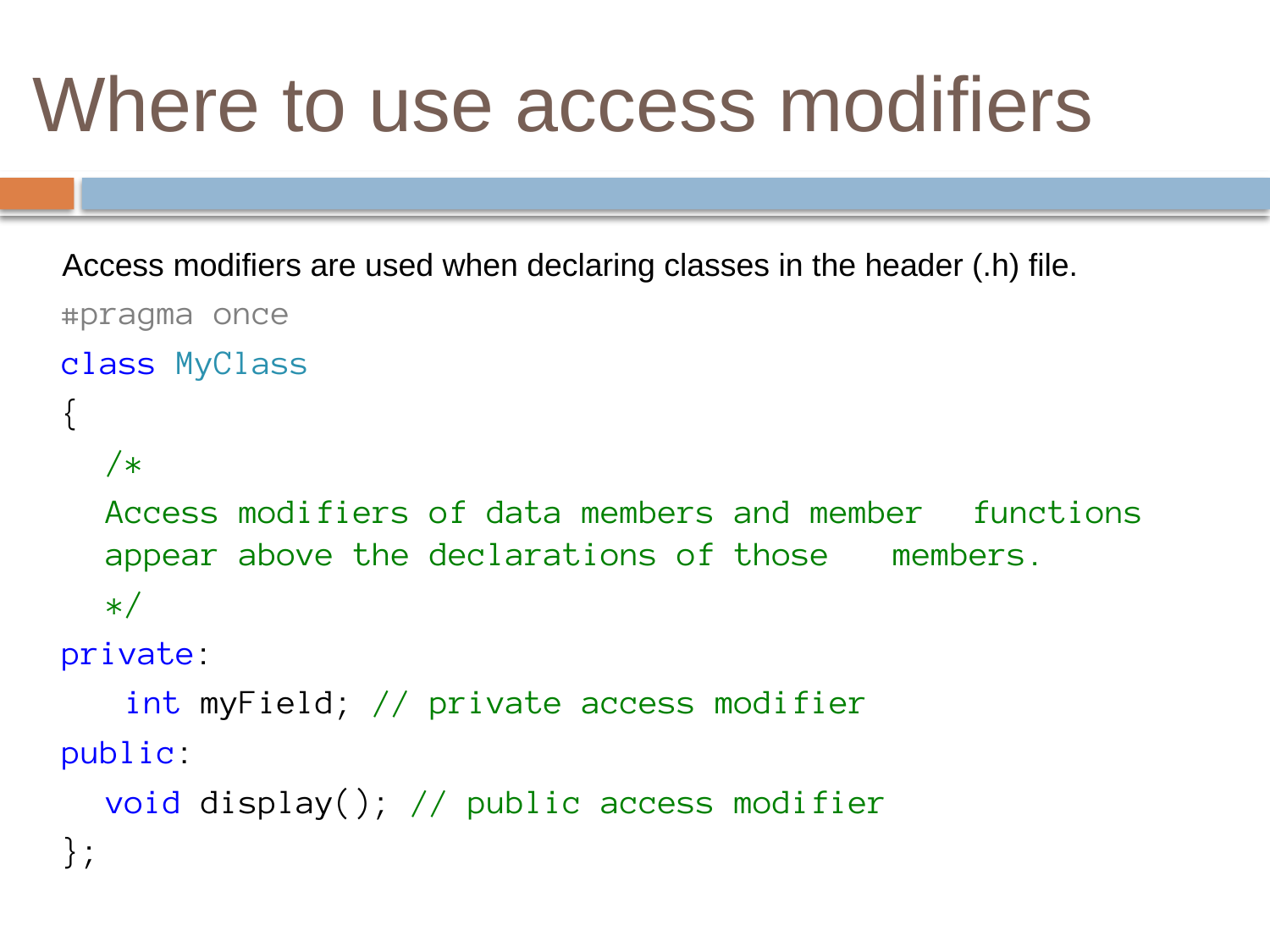

# Where to use access modifiers
Access modifiers are used when declaring classes in the header (.h) file.
#pragma once
class MyClass
{
	/*
		Access modifiers of data members and member 	functions appear above the declarations of those 	members.
	*/
private:
	 int myField; // private access modifier
public:
	void display(); // public access modifier
};